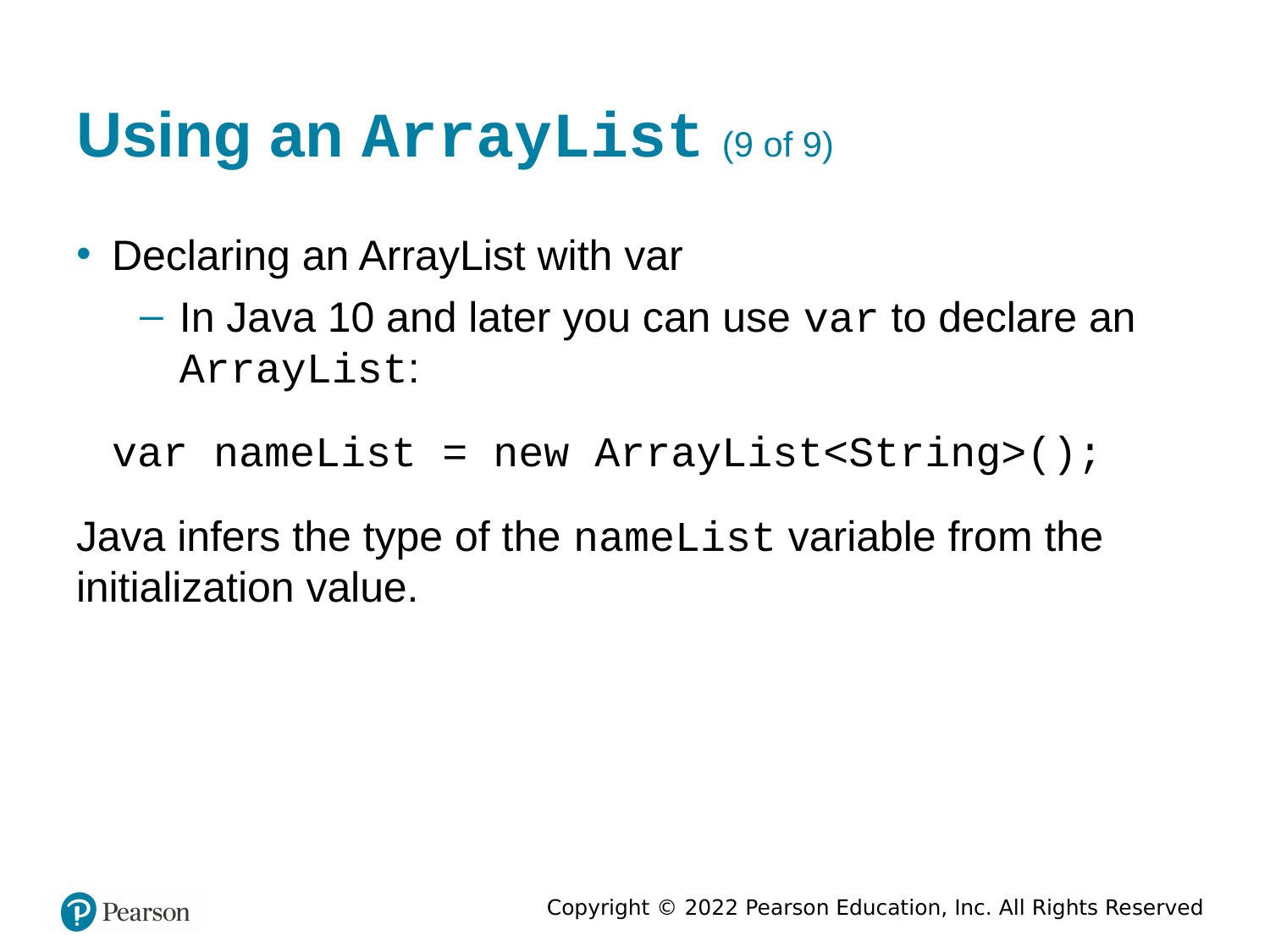

# Using an ArrayList (9 of 9)
Declaring an ArrayList with var
In Java 10 and later you can use var to declare an ArrayList:
var nameList = new ArrayList<String>();
Java infers the type of the nameList variable from the initialization value.